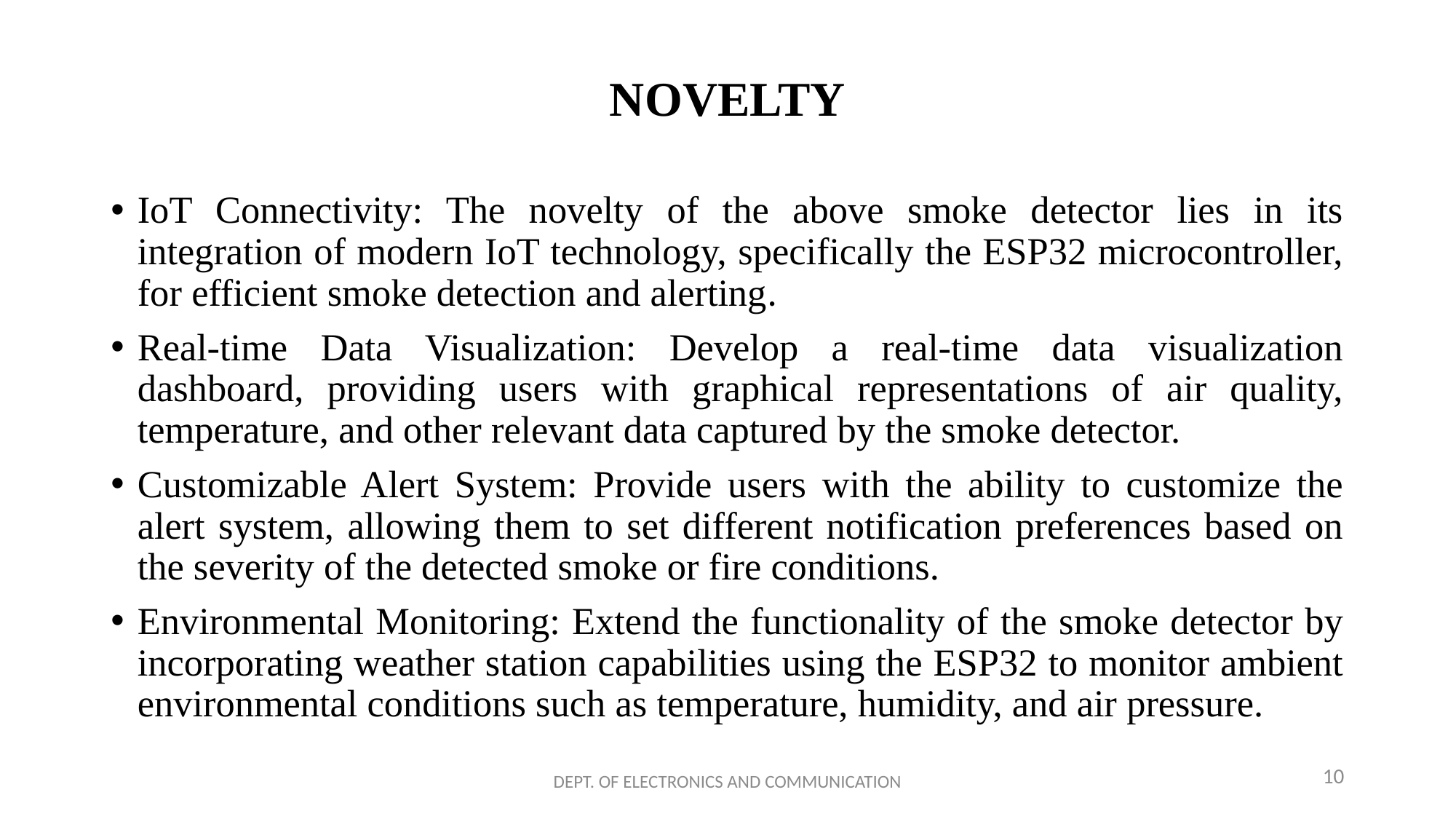

# NOVELTY
IoT Connectivity: The novelty of the above smoke detector lies in its integration of modern IoT technology, specifically the ESP32 microcontroller, for efficient smoke detection and alerting.
Real-time Data Visualization: Develop a real-time data visualization dashboard, providing users with graphical representations of air quality, temperature, and other relevant data captured by the smoke detector.
Customizable Alert System: Provide users with the ability to customize the alert system, allowing them to set different notification preferences based on the severity of the detected smoke or fire conditions.
Environmental Monitoring: Extend the functionality of the smoke detector by incorporating weather station capabilities using the ESP32 to monitor ambient environmental conditions such as temperature, humidity, and air pressure.

10
DEPT. OF ELECTRONICS AND COMMUNICATION